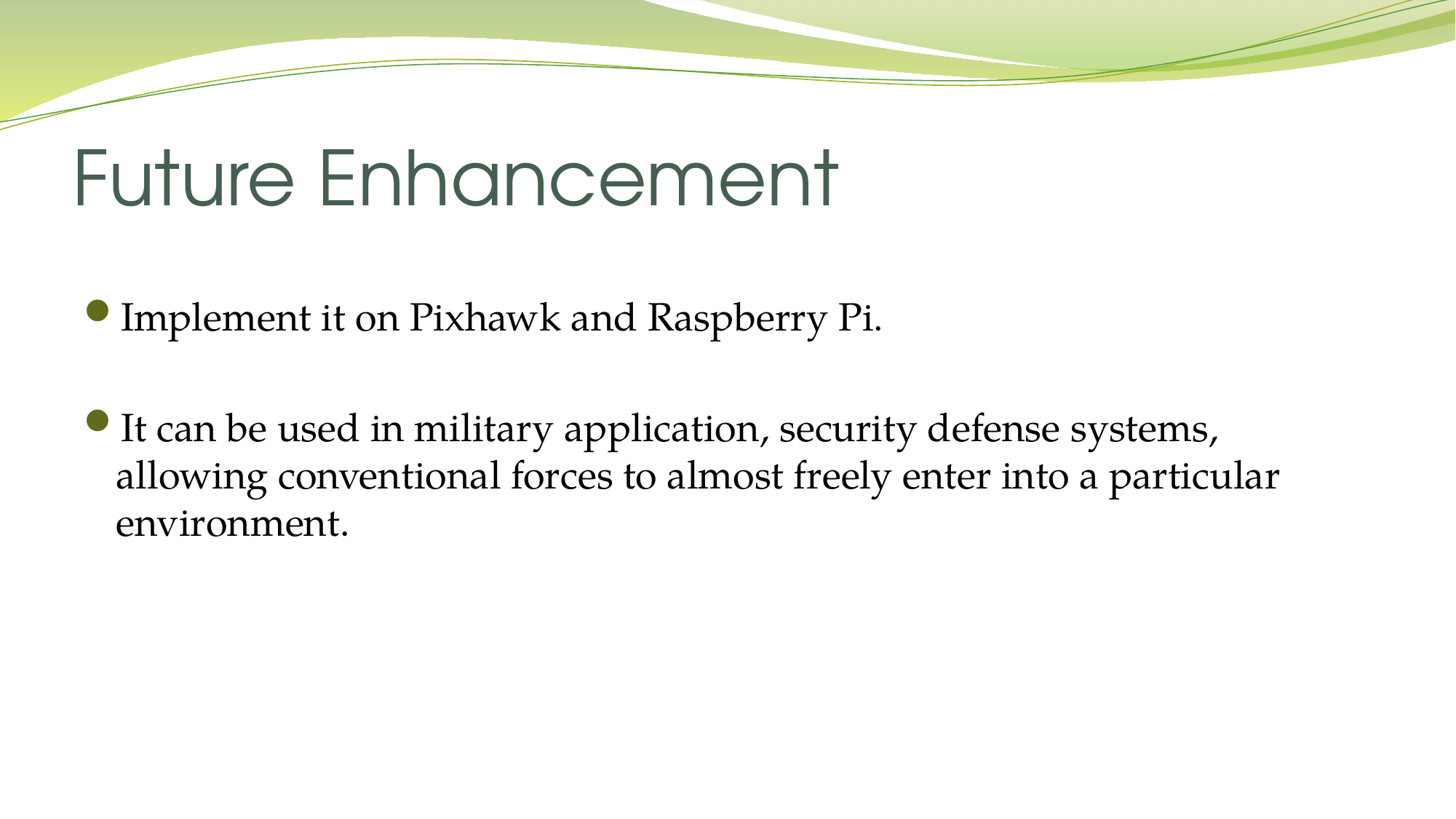

# Future Enhancement

Implement it on Pixhawk and Raspberry Pi.

It can be used in military application, security defense systems, allowing conventional forces to almost freely enter into a particular environment.